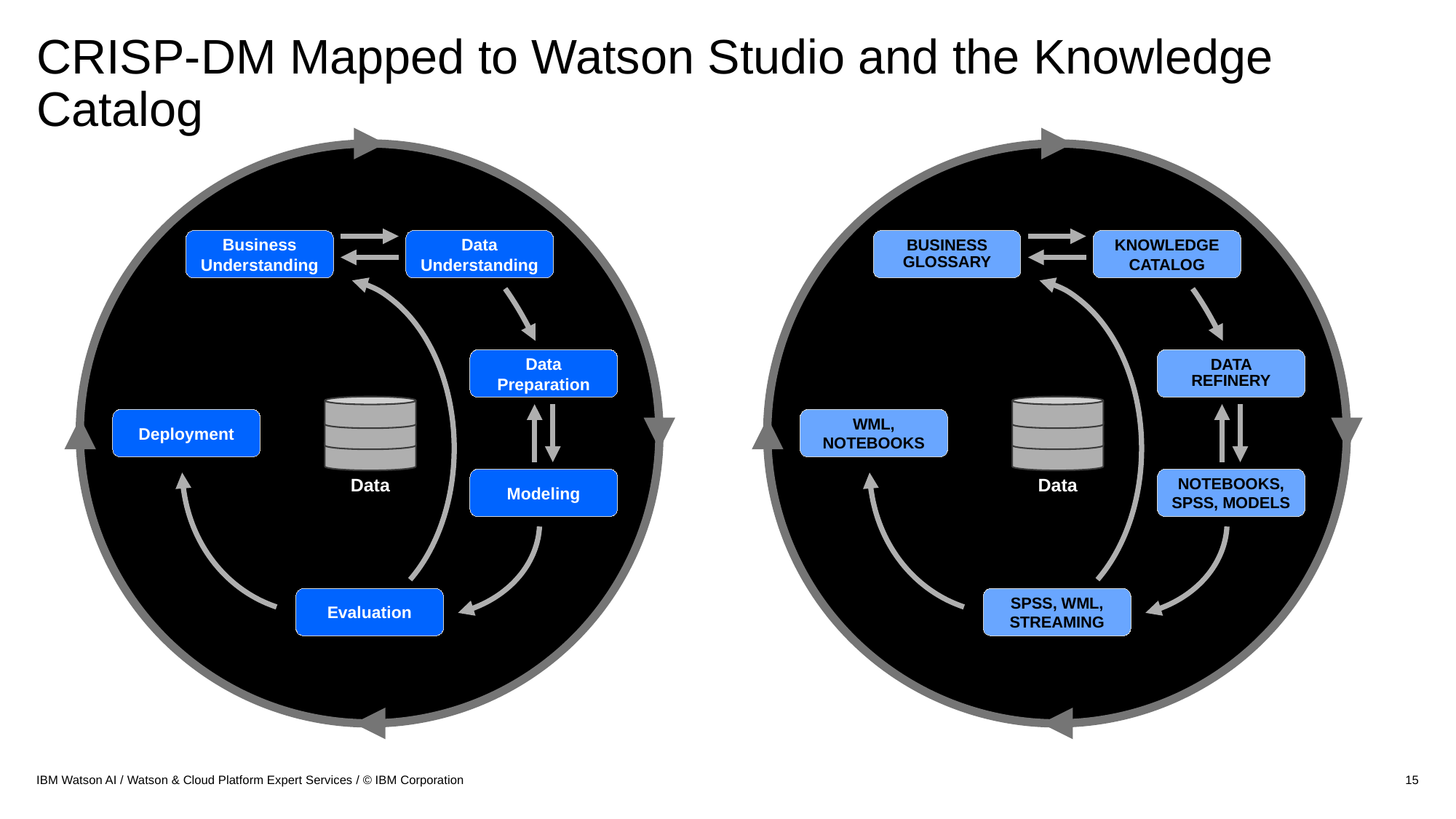

# CRISP-DM Mapped to Watson Studio and the Knowledge Catalog

Business Understanding
Data Understanding

Data Preparation

Deployment

Data
Modeling
Evaluation

BUSINESS GLOSSARY
KNOWLEDGE CATALOG

DATA REFINERY

WML, NOTEBOOKS

Data
NOTEBOOKS, SPSS, MODELS
SPSS, WML, STREAMING

15
IBM Watson AI / Watson & Cloud Platform Expert Services / © IBM Corporation